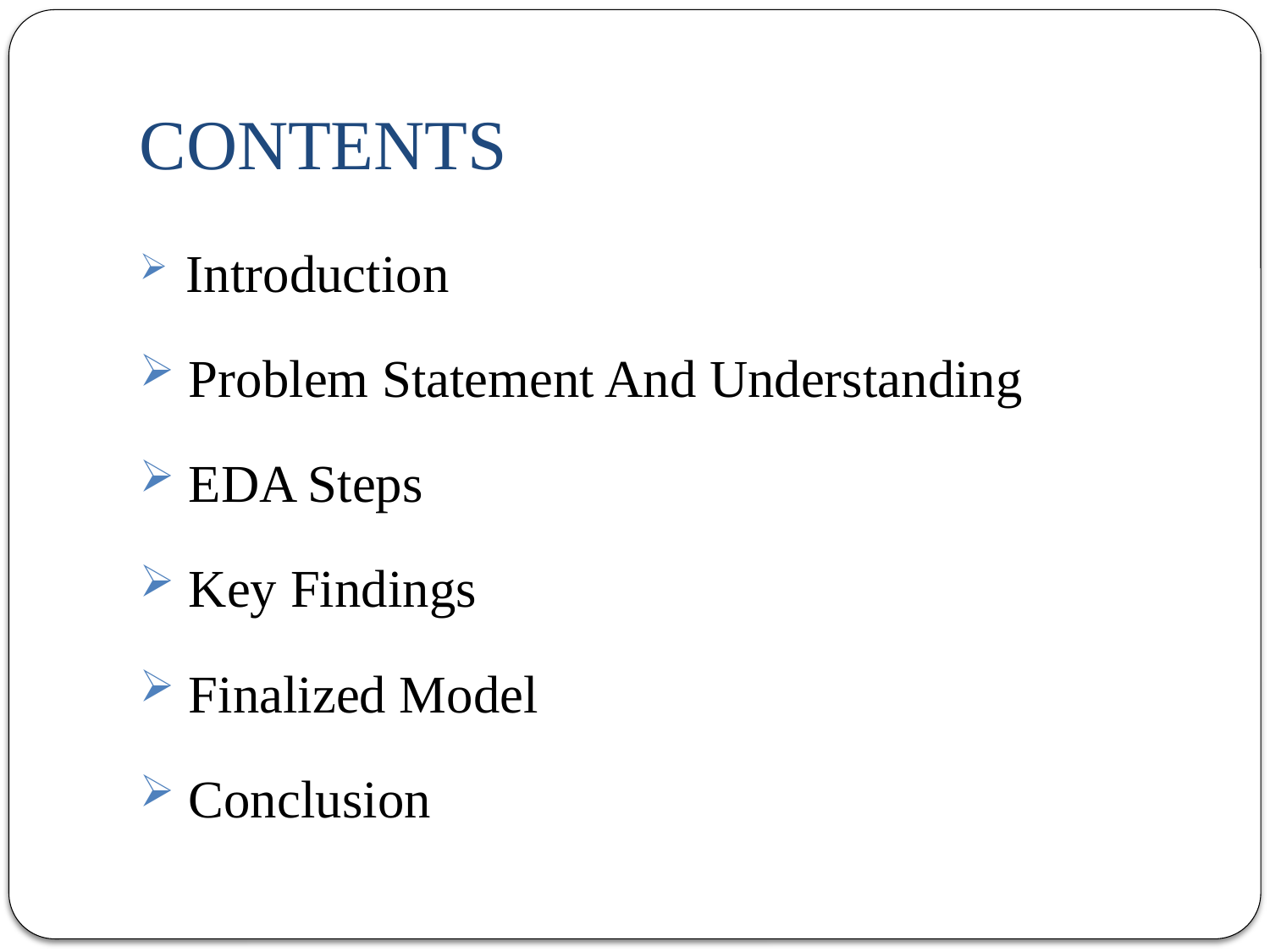

# CONTENTS
 Introduction
 Problem Statement And Understanding
 EDA Steps
 Key Findings
 Finalized Model
 Conclusion